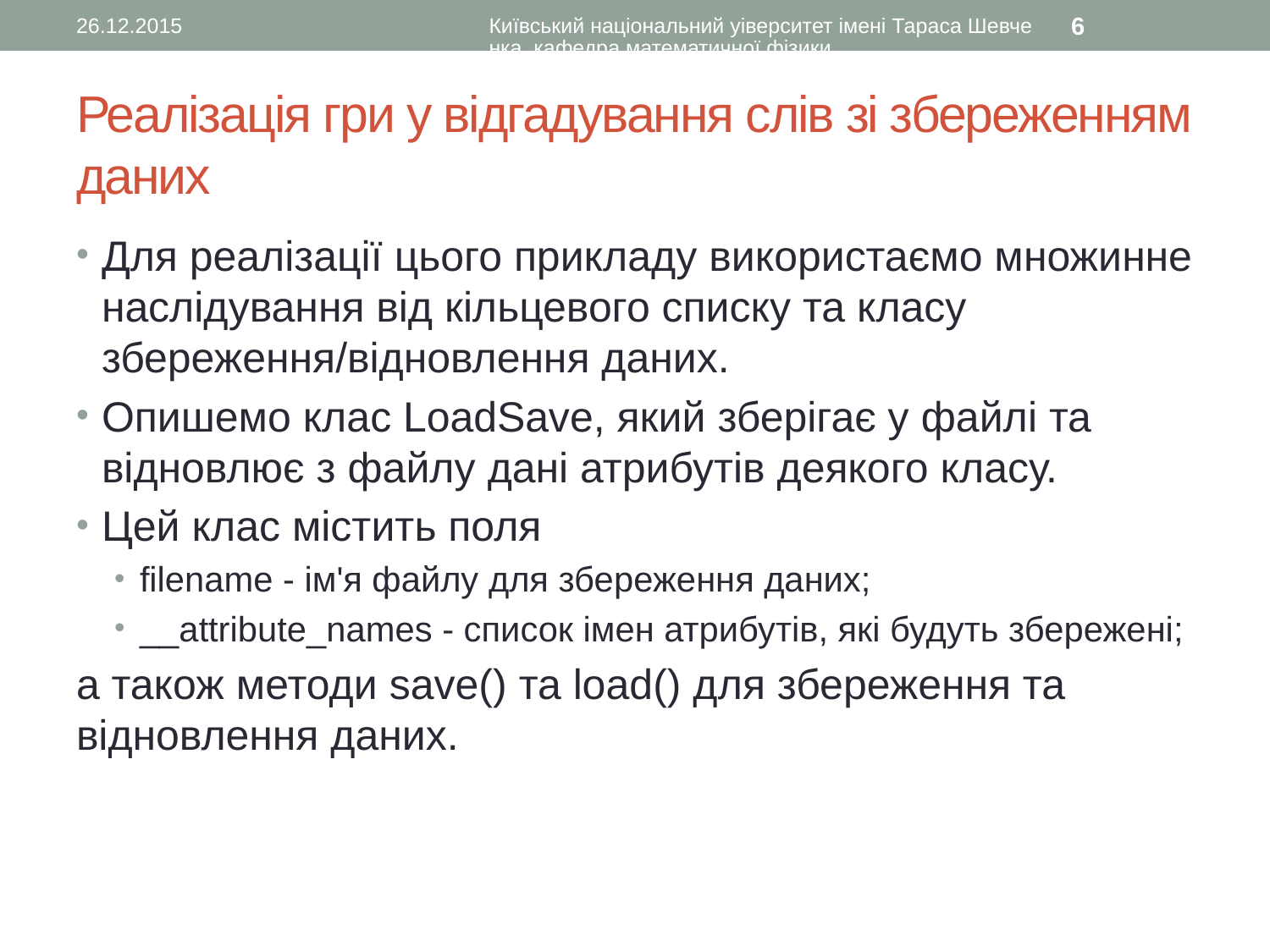

26.12.2015
Київський національний уіверситет імені Тараса Шевченка, кафедра математичної фізики
6
# Реалізація гри у відгадування слів зі збереженням даних
Для реалізації цього прикладу використаємо множинне наслідування від кільцевого списку та класу збереження/відновлення даних.
Опишемо клас LoadSave, який зберігає у файлі та відновлює з файлу дані атрибутів деякого класу.
Цей клас містить поля
filename - ім'я файлу для збереження даних;
__attribute_names - список імен атрибутів, які будуть збережені;
а також методи save() та load() для збереження та відновлення даних.